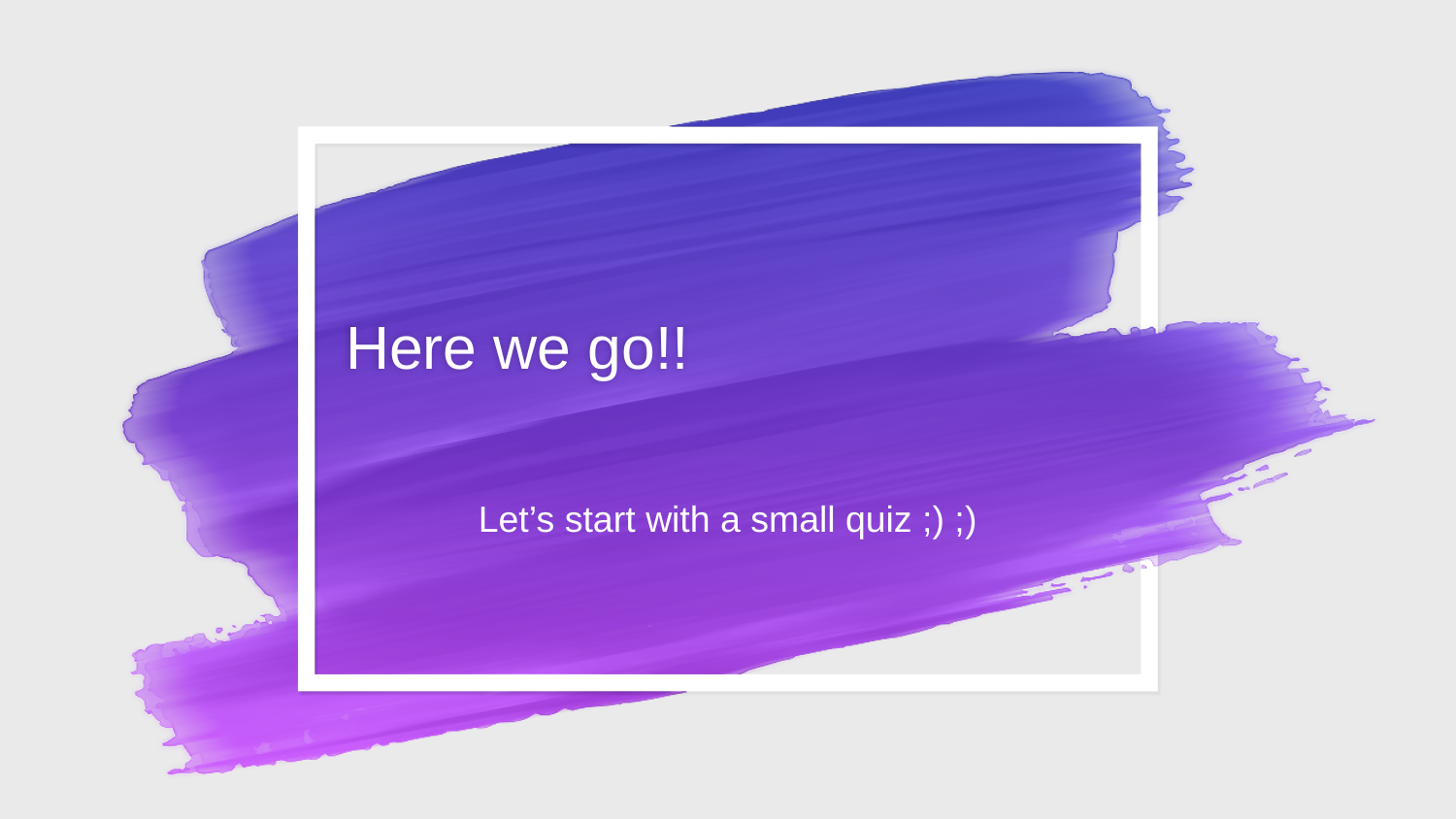

# Here we go!!

Let’s start with a small quiz ;) ;)